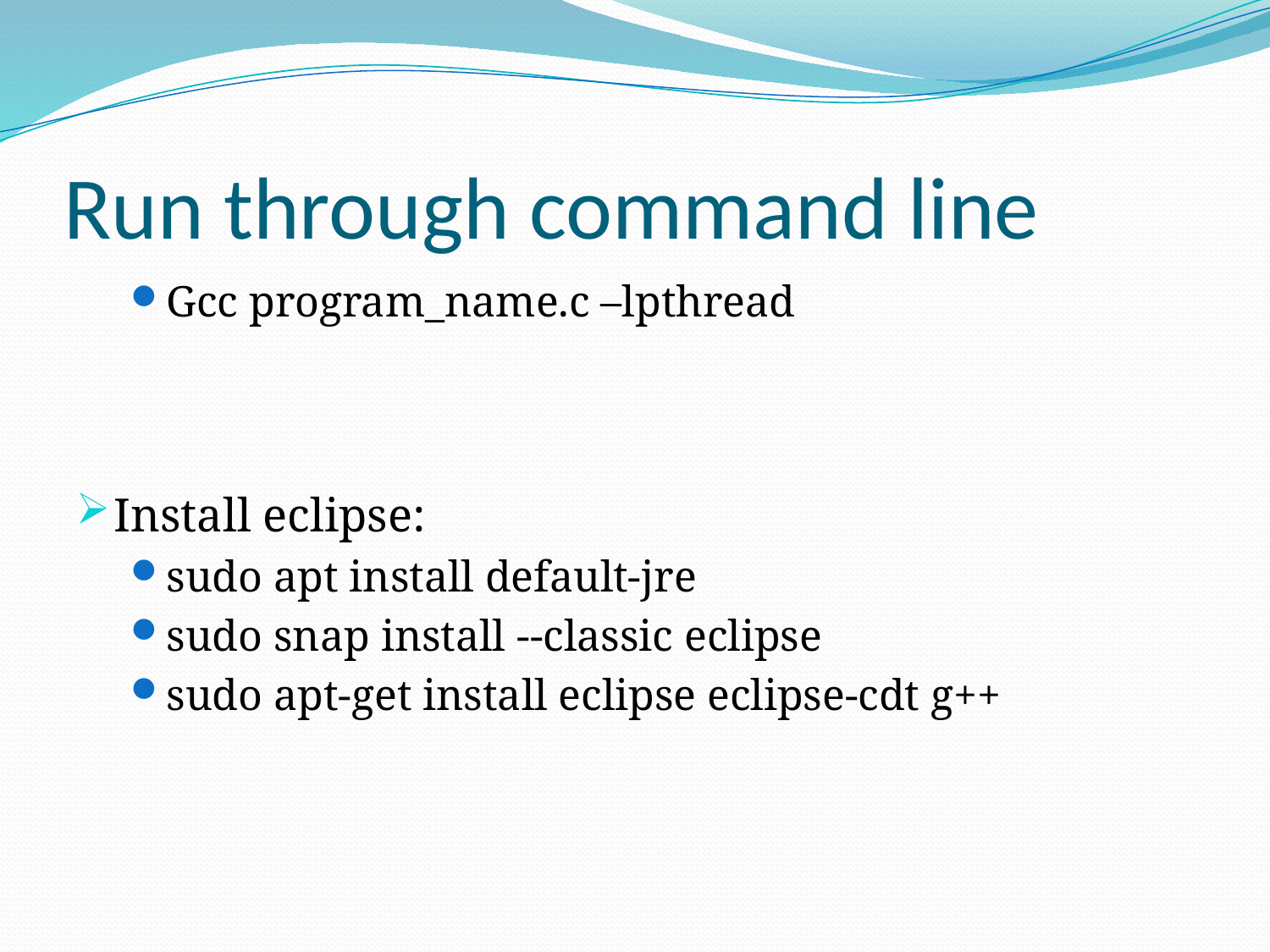

# Run through command line
Gcc program_name.c –lpthread

Install eclipse:
sudo apt install default-jre
sudo snap install --classic eclipse
sudo apt-get install eclipse eclipse-cdt g++